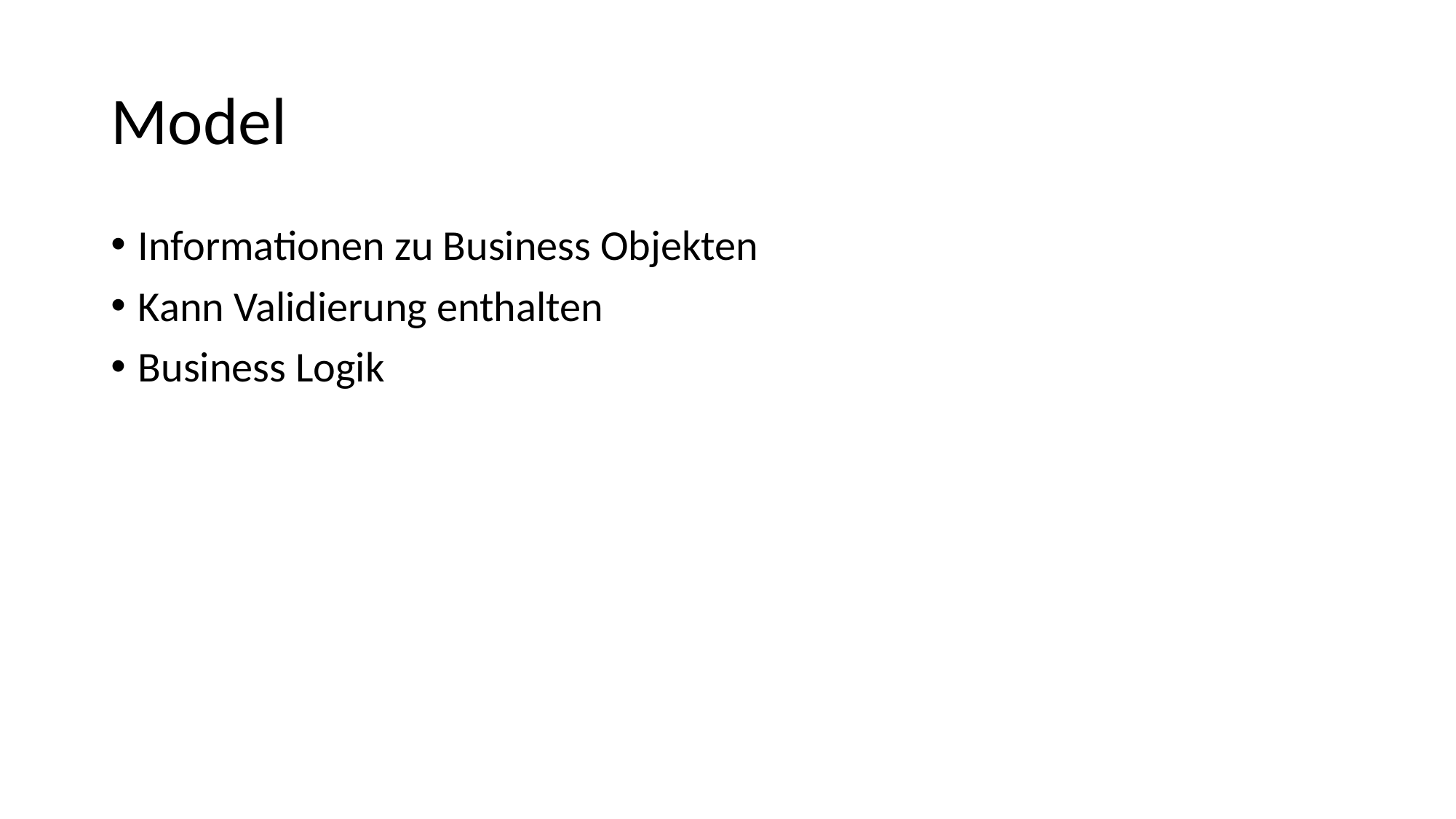

# Model
Informationen zu Business Objekten
Kann Validierung enthalten
Business Logik